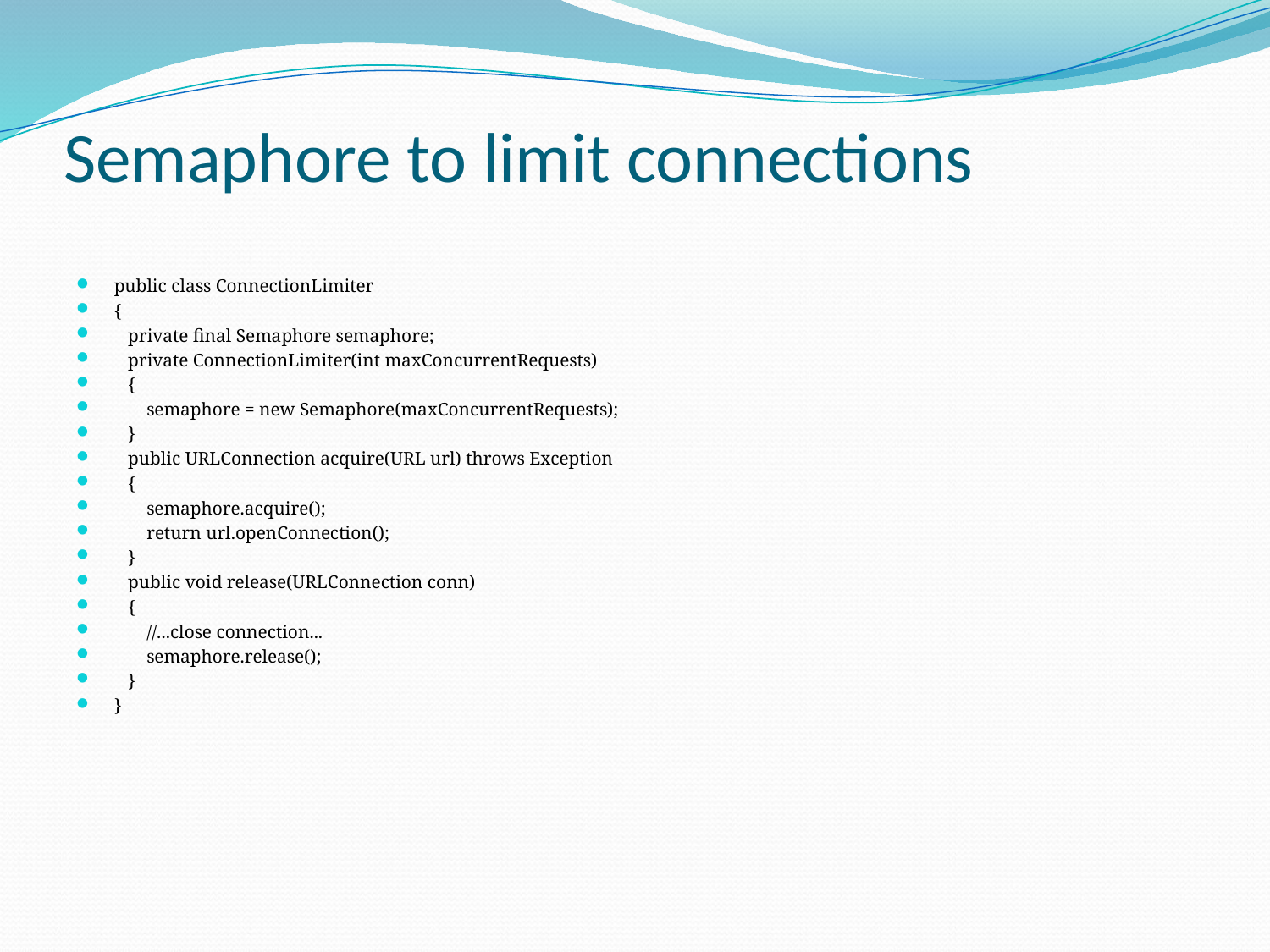

# Semaphore to limit connections
public class ConnectionLimiter
{
   private final Semaphore semaphore;
   private ConnectionLimiter(int maxConcurrentRequests)
   {
       semaphore = new Semaphore(maxConcurrentRequests);
   }
   public URLConnection acquire(URL url) throws Exception
   {
       semaphore.acquire();
       return url.openConnection();
   }
   public void release(URLConnection conn)
   {
       //...close connection...
       semaphore.release();
   }
}